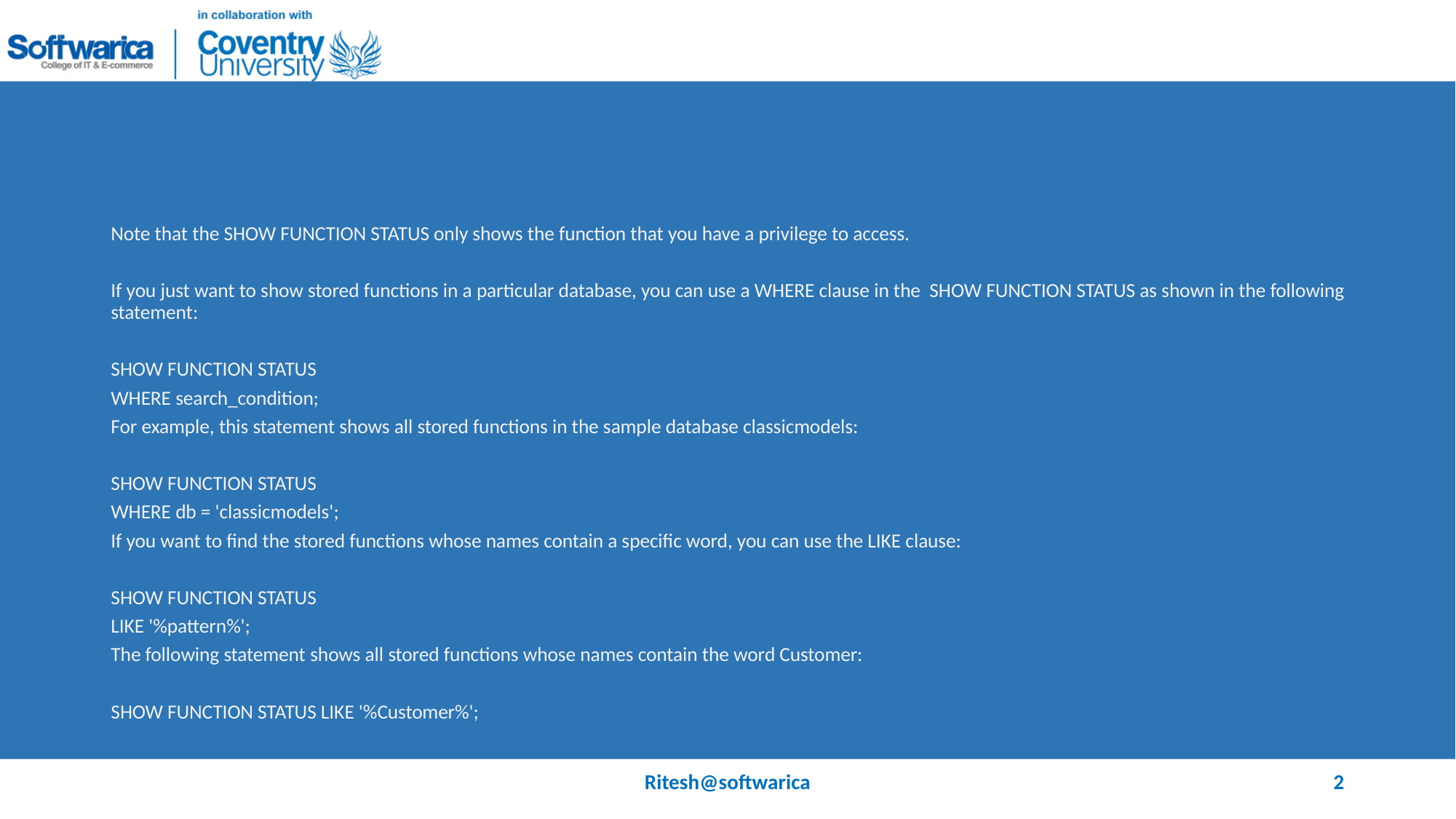

#
Note that the SHOW FUNCTION STATUS only shows the function that you have a privilege to access.

If you just want to show stored functions in a particular database, you can use a WHERE clause in the  SHOW FUNCTION STATUS as shown in the following statement:

SHOW FUNCTION STATUS
WHERE search_condition;
For example, this statement shows all stored functions in the sample database classicmodels:

SHOW FUNCTION STATUS
WHERE db = 'classicmodels';
If you want to find the stored functions whose names contain a specific word, you can use the LIKE clause:

SHOW FUNCTION STATUS
LIKE '%pattern%';
The following statement shows all stored functions whose names contain the word Customer:

SHOW FUNCTION STATUS LIKE '%Customer%';
Ritesh@softwarica
2